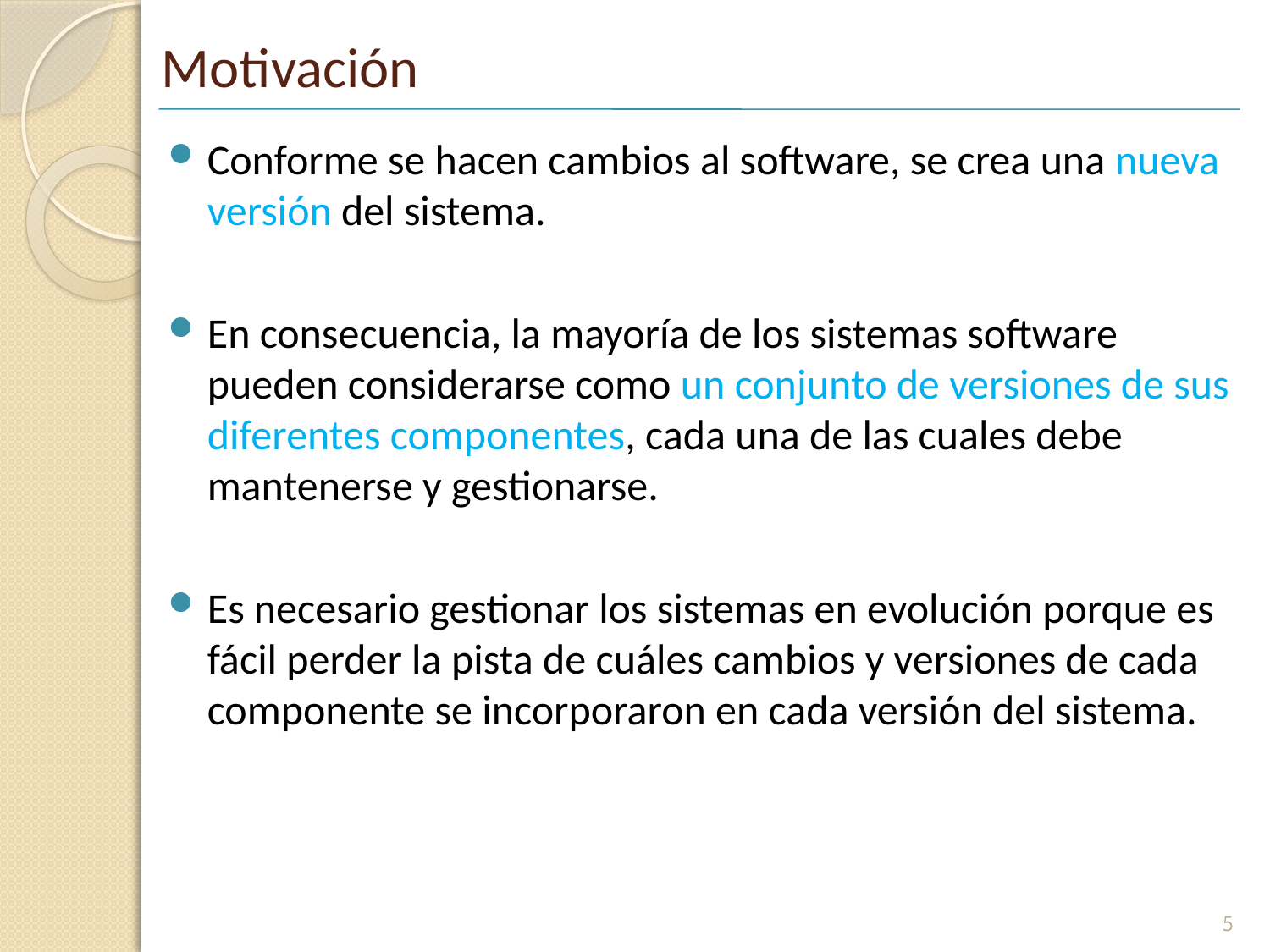

# Motivación
Conforme se hacen cambios al software, se crea una nueva versión del sistema.

En consecuencia, la mayoría de los sistemas software pueden considerarse como un conjunto de versiones de sus diferentes componentes, cada una de las cuales debe mantenerse y gestionarse.

Es necesario gestionar los sistemas en evolución porque es fácil perder la pista de cuáles cambios y versiones de cada componente se incorporaron en cada versión del sistema.
5